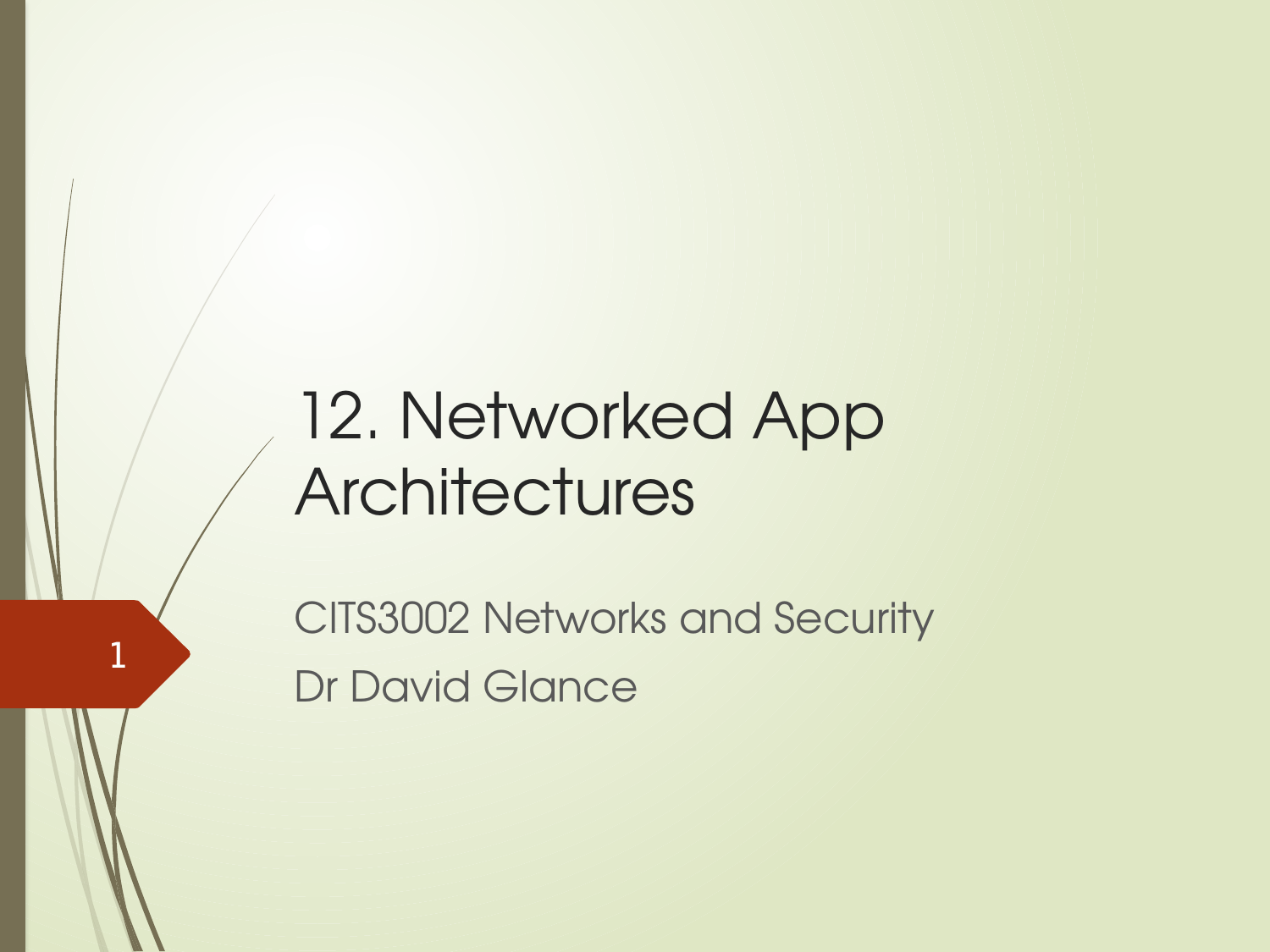

# 12. Networked App Architectures
CITS3002 Networks and Security
Dr David Glance
1